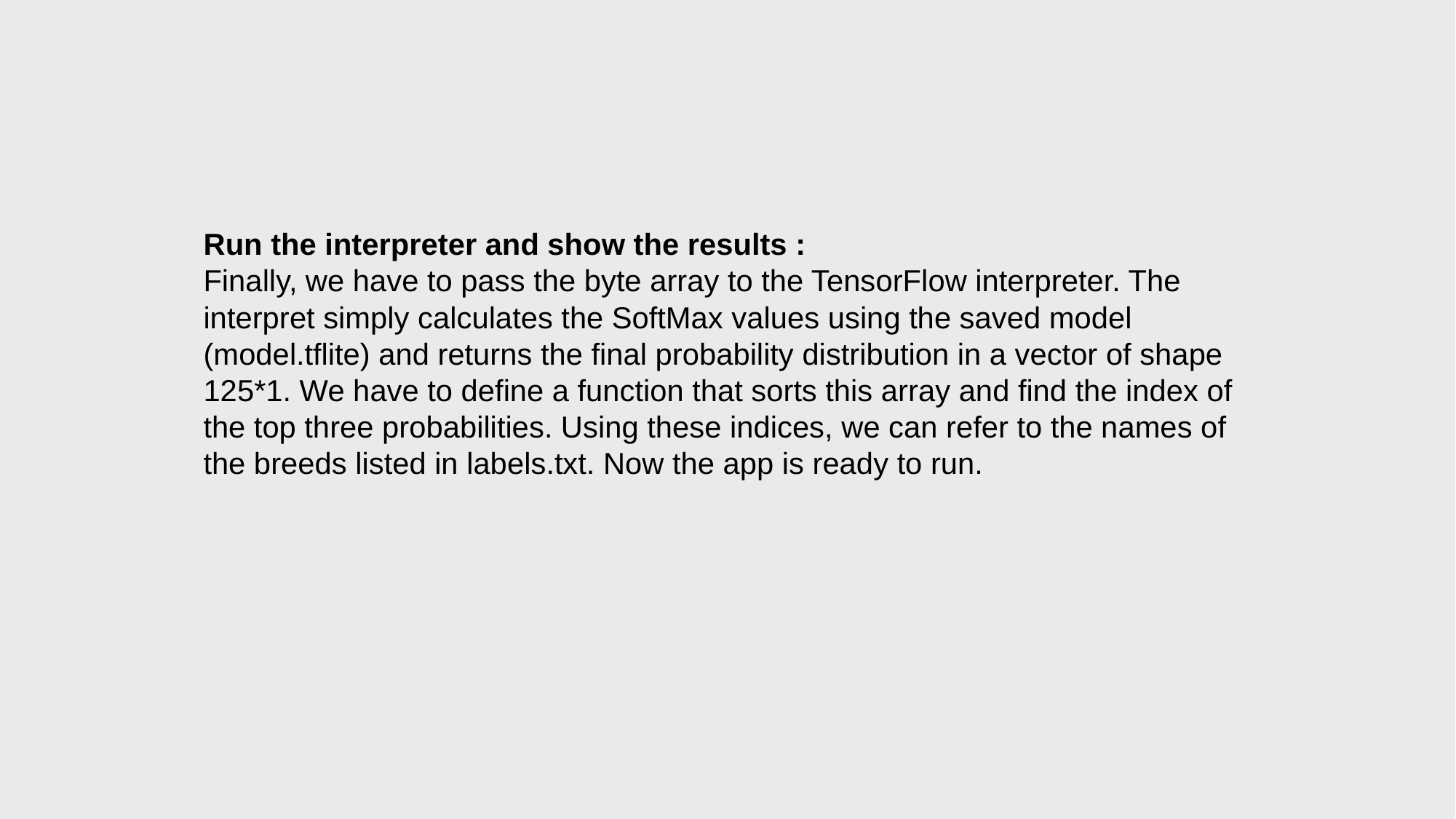

Run the interpreter and show the results :
Finally, we have to pass the byte array to the TensorFlow interpreter. The interpret simply calculates the SoftMax values using the saved model (model.tflite) and returns the final probability distribution in a vector of shape 125*1. We have to define a function that sorts this array and find the index of the top three probabilities. Using these indices, we can refer to the names of the breeds listed in labels.txt. Now the app is ready to run.